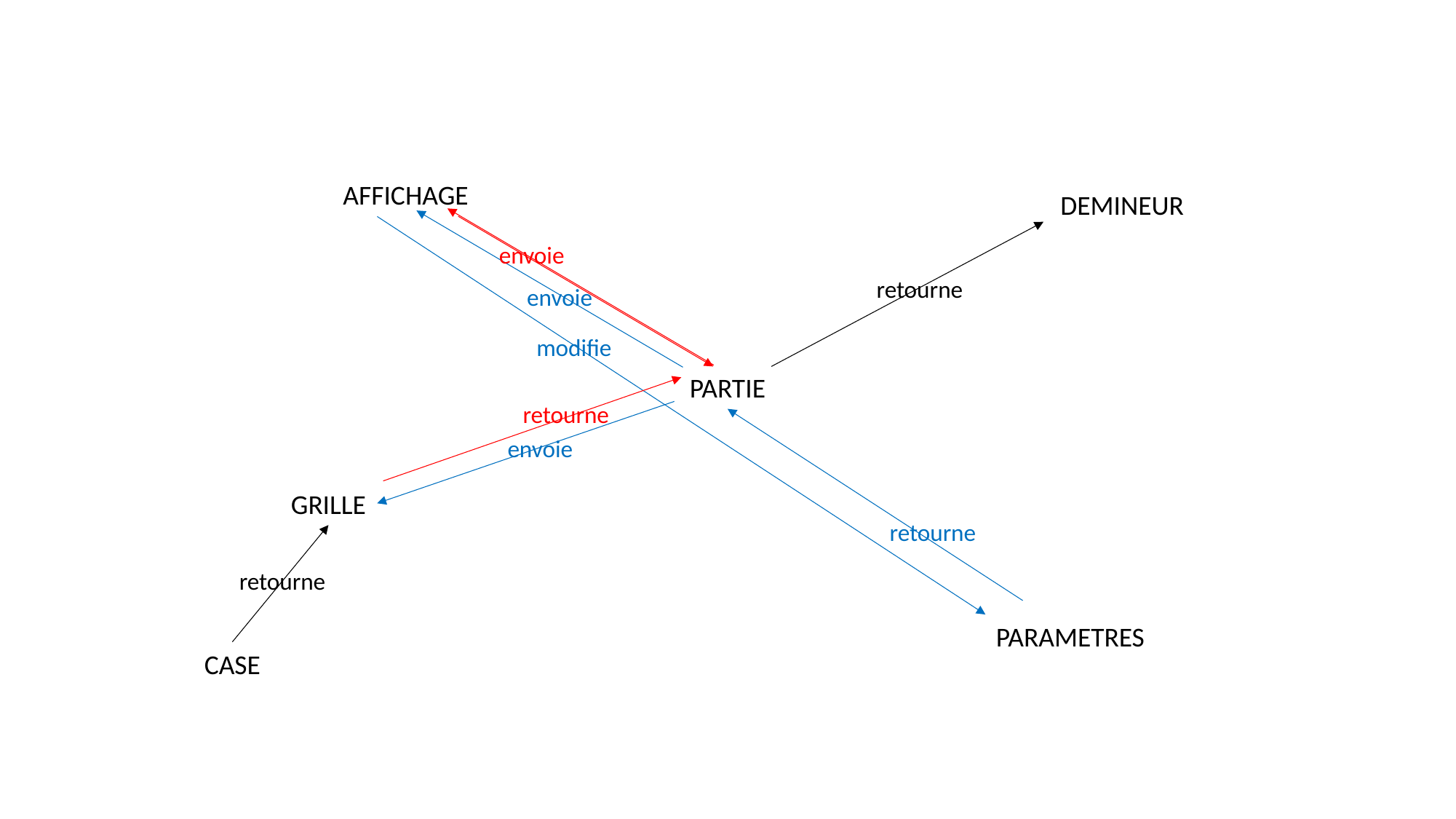

AFFICHAGE
DEMINEUR
envoie
retourne
envoie
modifie
PARTIE
retourne
envoie
GRILLE
retourne
retourne
PARAMETRES
CASE